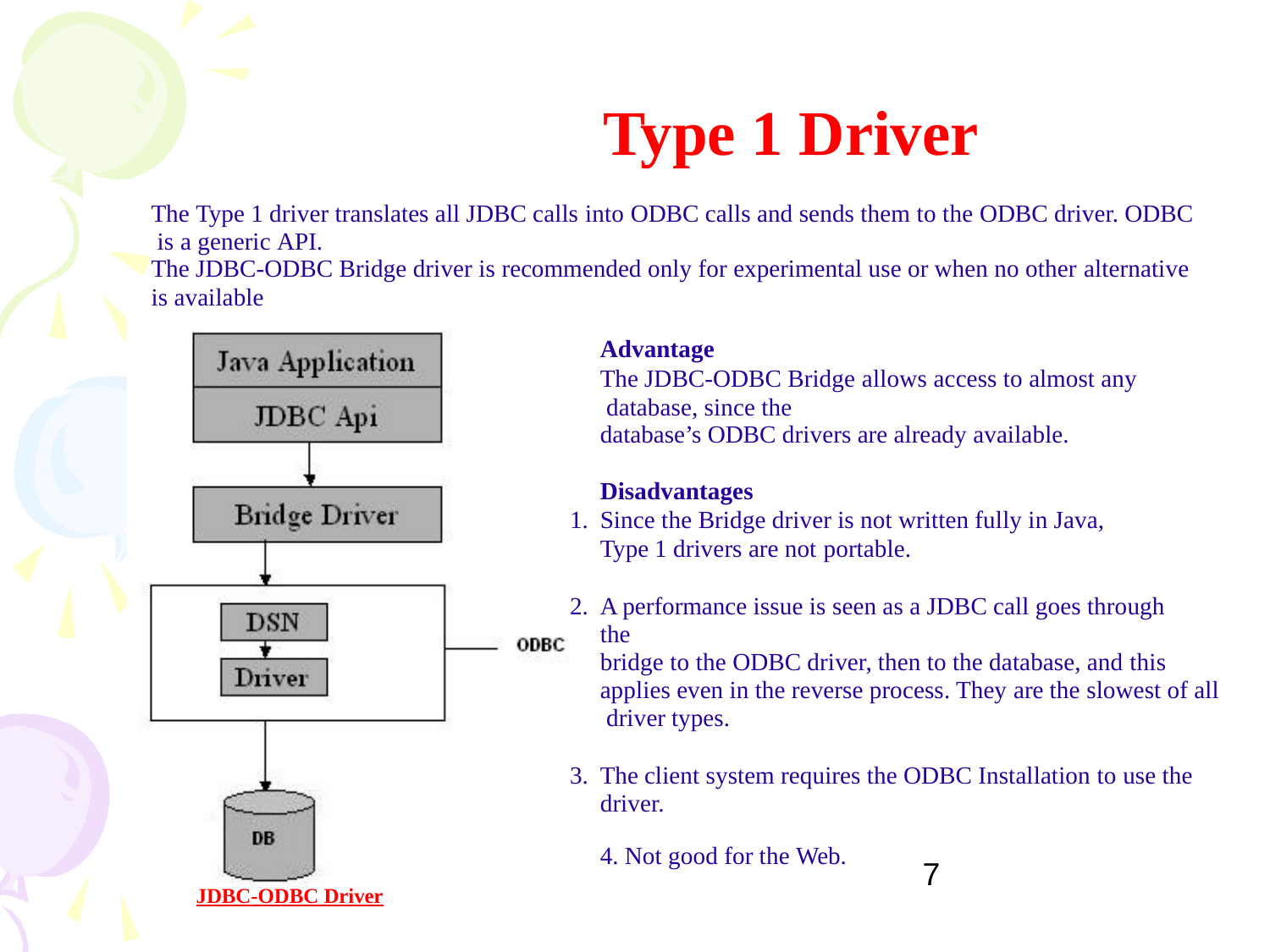

# Type 1 Driver
The Type 1 driver translates all JDBC calls into ODBC calls and sends them to the ODBC driver. ODBC  is a generic API.
The JDBC-ODBC Bridge driver is recommended only for experimental use or when no other alternative
is available
Advantage
The JDBC-ODBC Bridge allows access to almost any  database, since the
database’s ODBC drivers are already available.

Disadvantages
Since the Bridge driver is not written fully in Java,  Type 1 drivers are not portable.

A performance issue is seen as a JDBC call goes through  the
bridge to the ODBC driver, then to the database, and this  applies even in the reverse process. They are the slowest of all  driver types.

The client system requires the ODBC Installation to use the  driver.

4. Not good for the Web.
7
JDBC-ODBC Driver